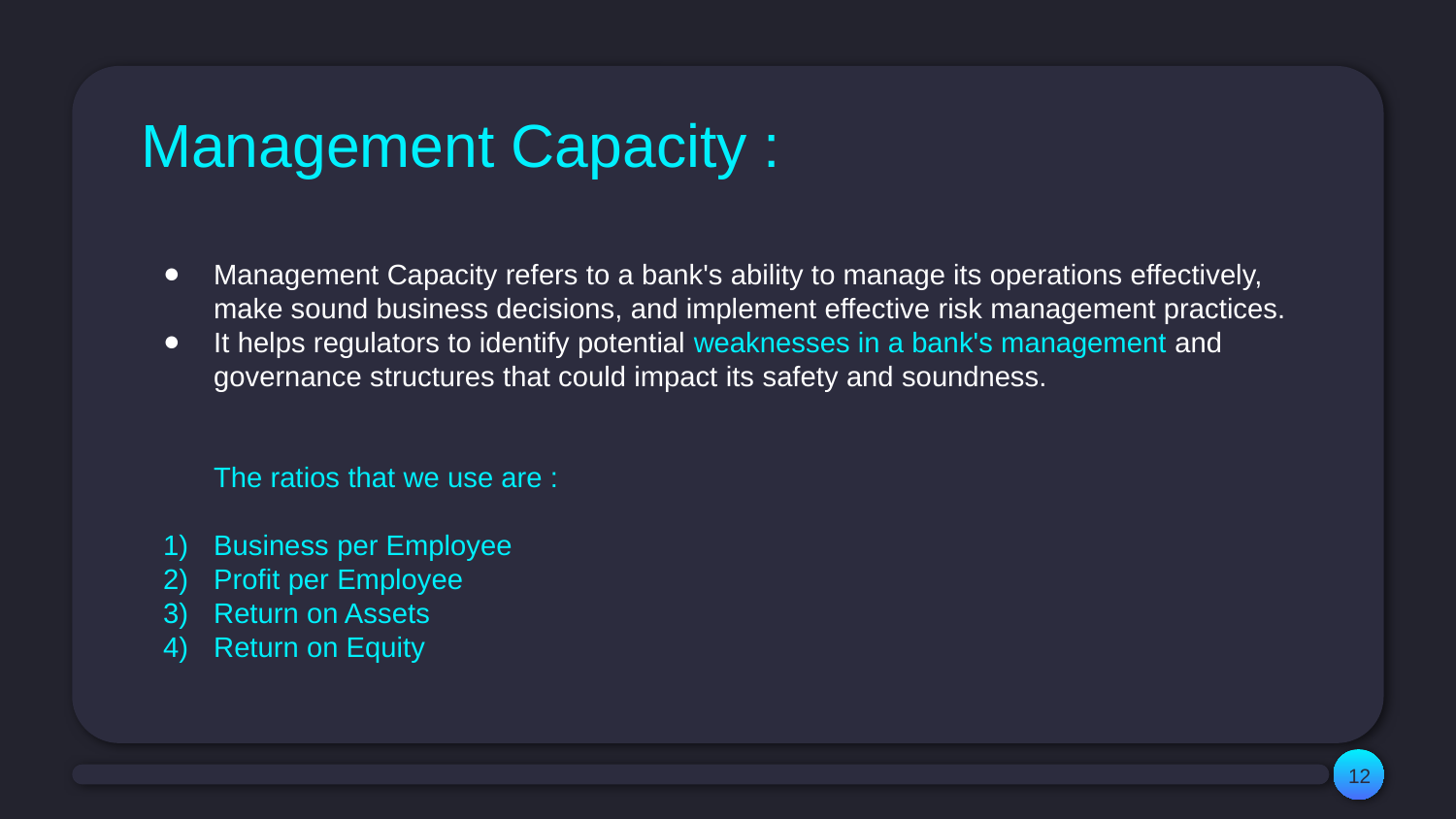

# Management Capacity :

Management Capacity refers to a bank's ability to manage its operations effectively, make sound business decisions, and implement effective risk management practices.
It helps regulators to identify potential weaknesses in a bank's management and governance structures that could impact its safety and soundness.

The ratios that we use are :

Business per Employee
Profit per Employee
Return on Assets
Return on Equity